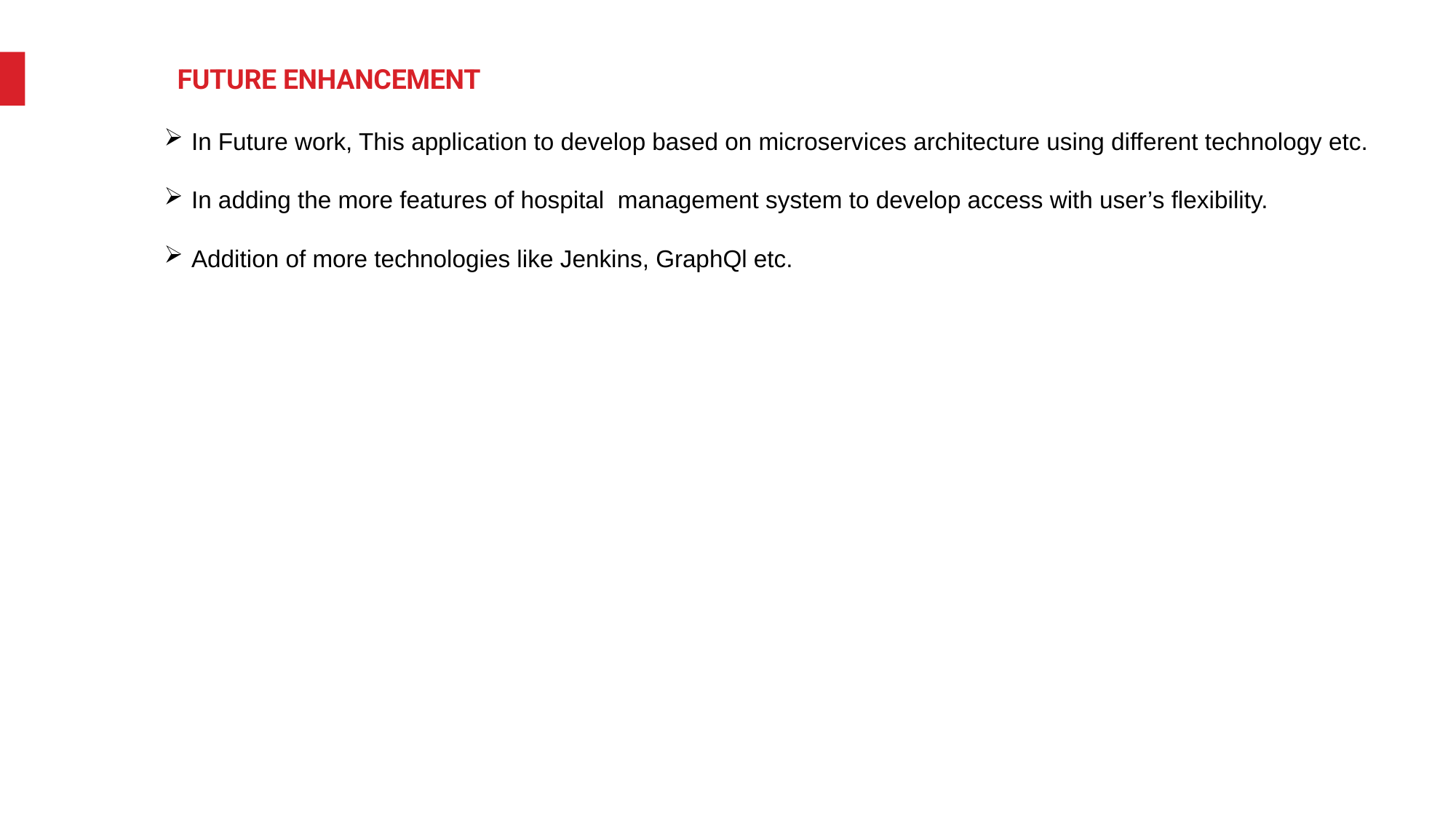

FUTURE ENHANCEMENT
In Future work, This application to develop based on microservices architecture using different technology etc.
In adding the more features of hospital  management system to develop access with user’s flexibility.
Addition of more technologies like Jenkins, GraphQl etc.